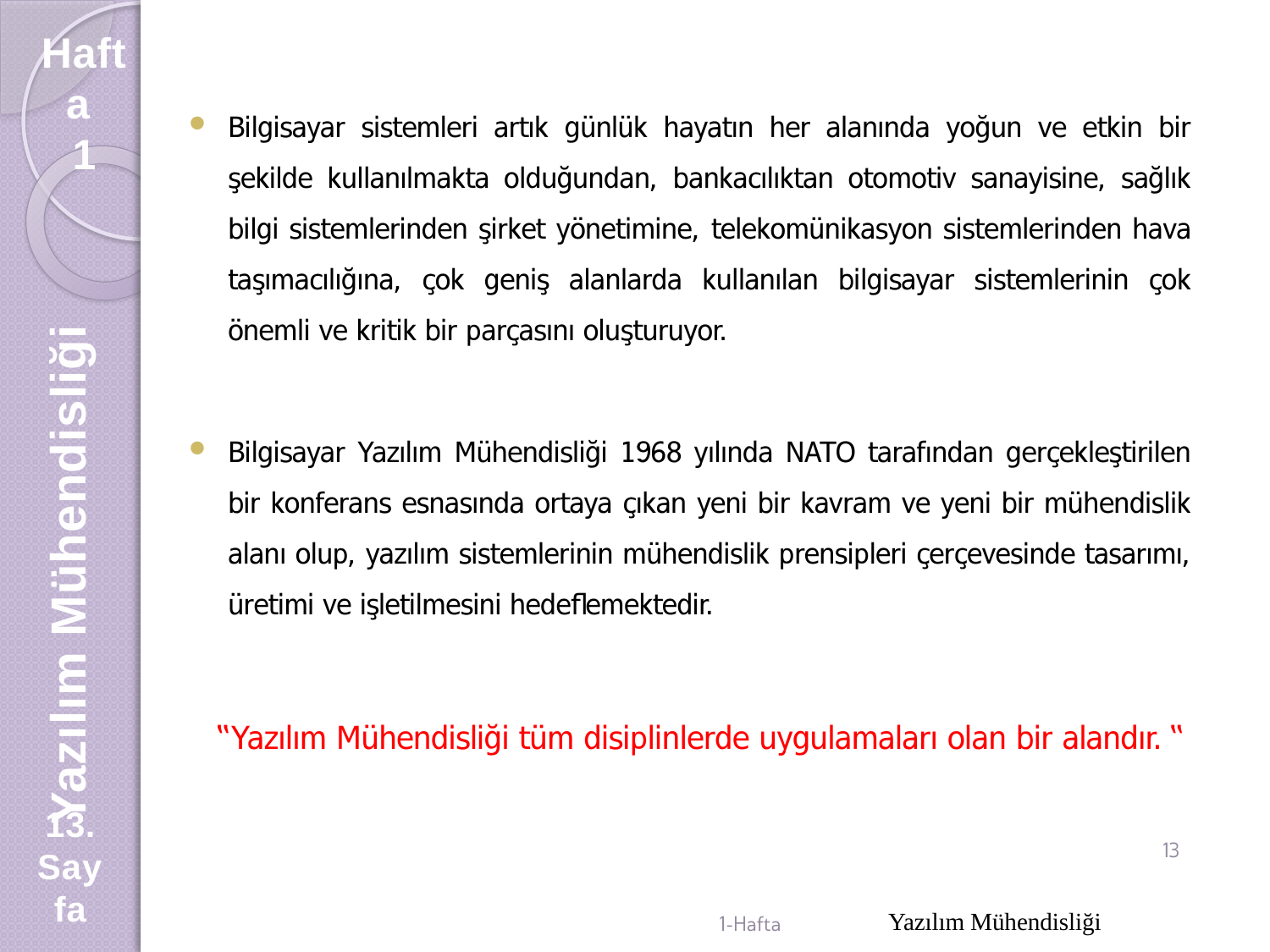

Hafta
1
Bilgisayar sistemleri artık günlük hayatın her alanında yoğun ve etkin bir şekilde kullanılmakta olduğundan, bankacılıktan otomotiv sanayisine, sağlık bilgi sistemlerinden şirket yönetimine, telekomünikasyon sistemlerinden hava taşımacılığına, çok geniş alanlarda kullanılan bilgisayar sistemlerinin çok önemli ve kritik bir parçasını oluşturuyor.

Bilgisayar Yazılım Mühendisliği 1968 yılında NATO tarafından gerçekleştirilen bir konferans esnasında ortaya çıkan yeni bir kavram ve yeni bir mühendislik alanı olup, yazılım sistemlerinin mühendislik prensipleri çerçevesinde tasarımı, üretimi ve işletilmesini hedeflemektedir.

   “Yazılım Mühendisliği tüm disiplinlerde uygulamaları olan bir alandır. “

Yazılım Mühendisliği
13
13.
Sayfa
1-Hafta
Yazılım Mühendisliği